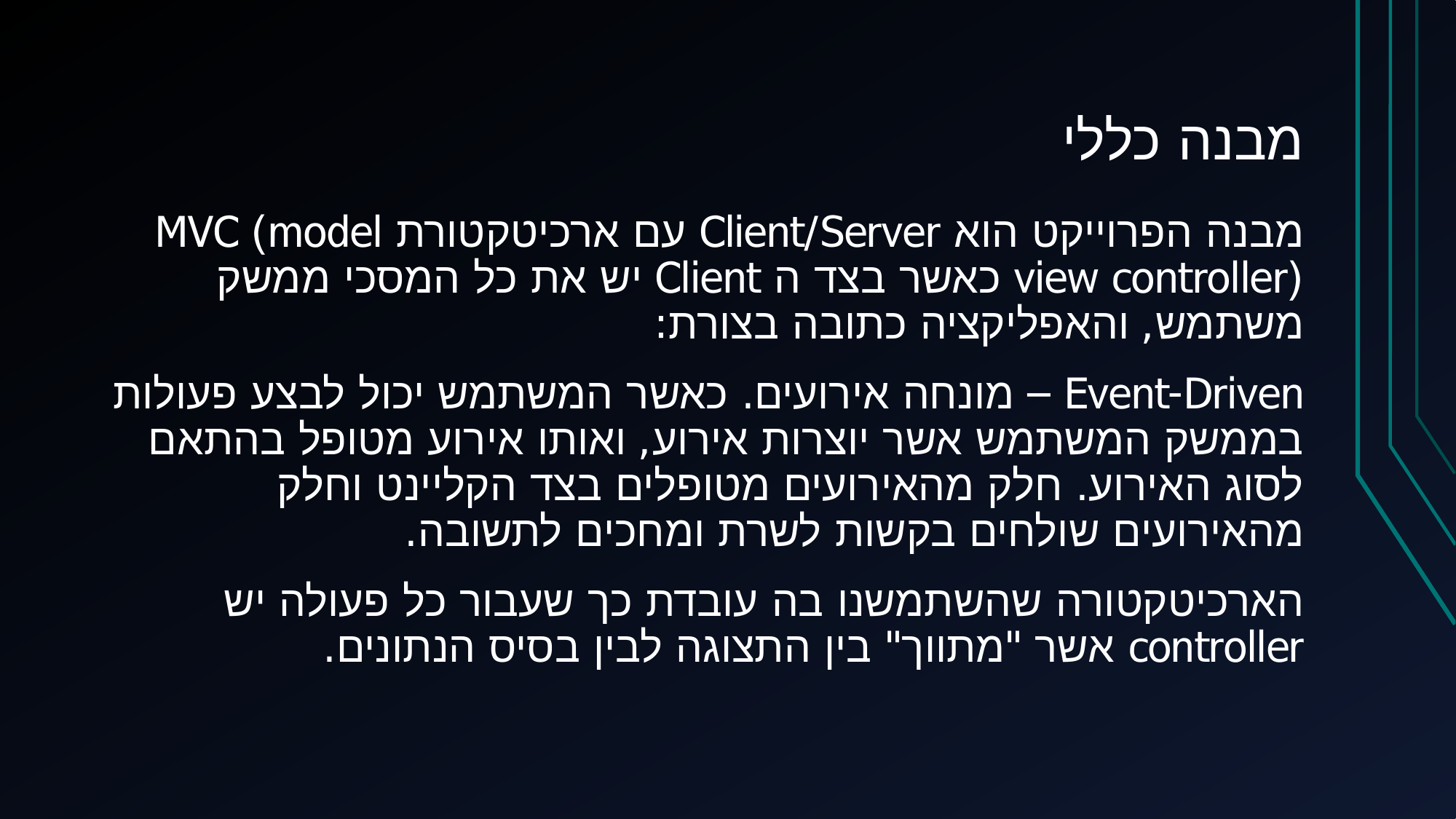

# מבנה כללי
מבנה הפרוייקט הוא Client/Server עם ארכיטקטורת MVC (model view controller) כאשר בצד ה Client יש את כל המסכי ממשק משתמש, והאפליקציה כתובה בצורת:
Event-Driven – מונחה אירועים. כאשר המשתמש יכול לבצע פעולות בממשק המשתמש אשר יוצרות אירוע, ואותו אירוע מטופל בהתאם לסוג האירוע. חלק מהאירועים מטופלים בצד הקליינט וחלק מהאירועים שולחים בקשות לשרת ומחכים לתשובה.
הארכיטקטורה שהשתמשנו בה עובדת כך שעבור כל פעולה יש controller אשר "מתווך" בין התצוגה לבין בסיס הנתונים.